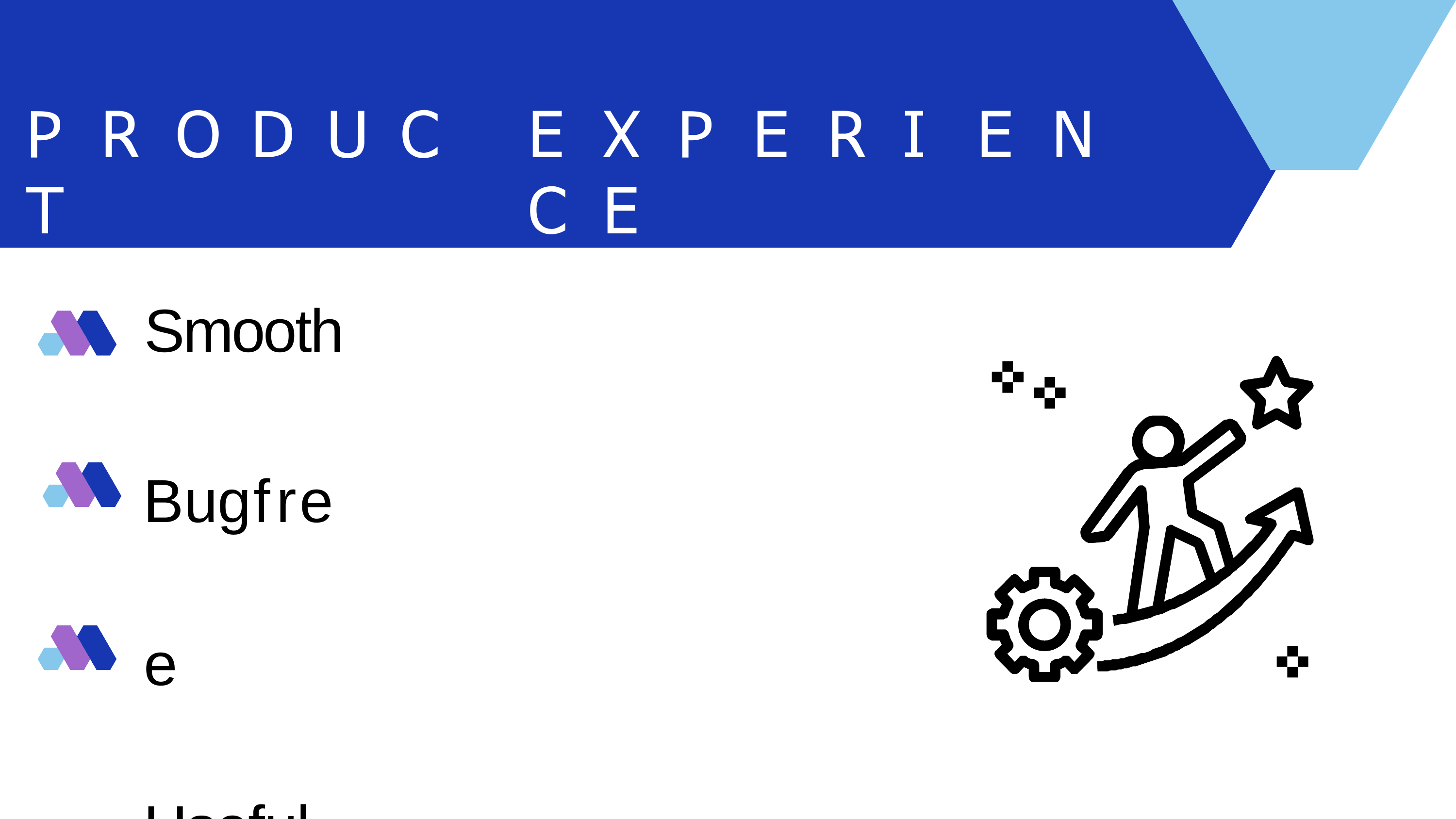

# P R O D U C T
E X P E R I E N C E
Smooth
Bugfree  Useful